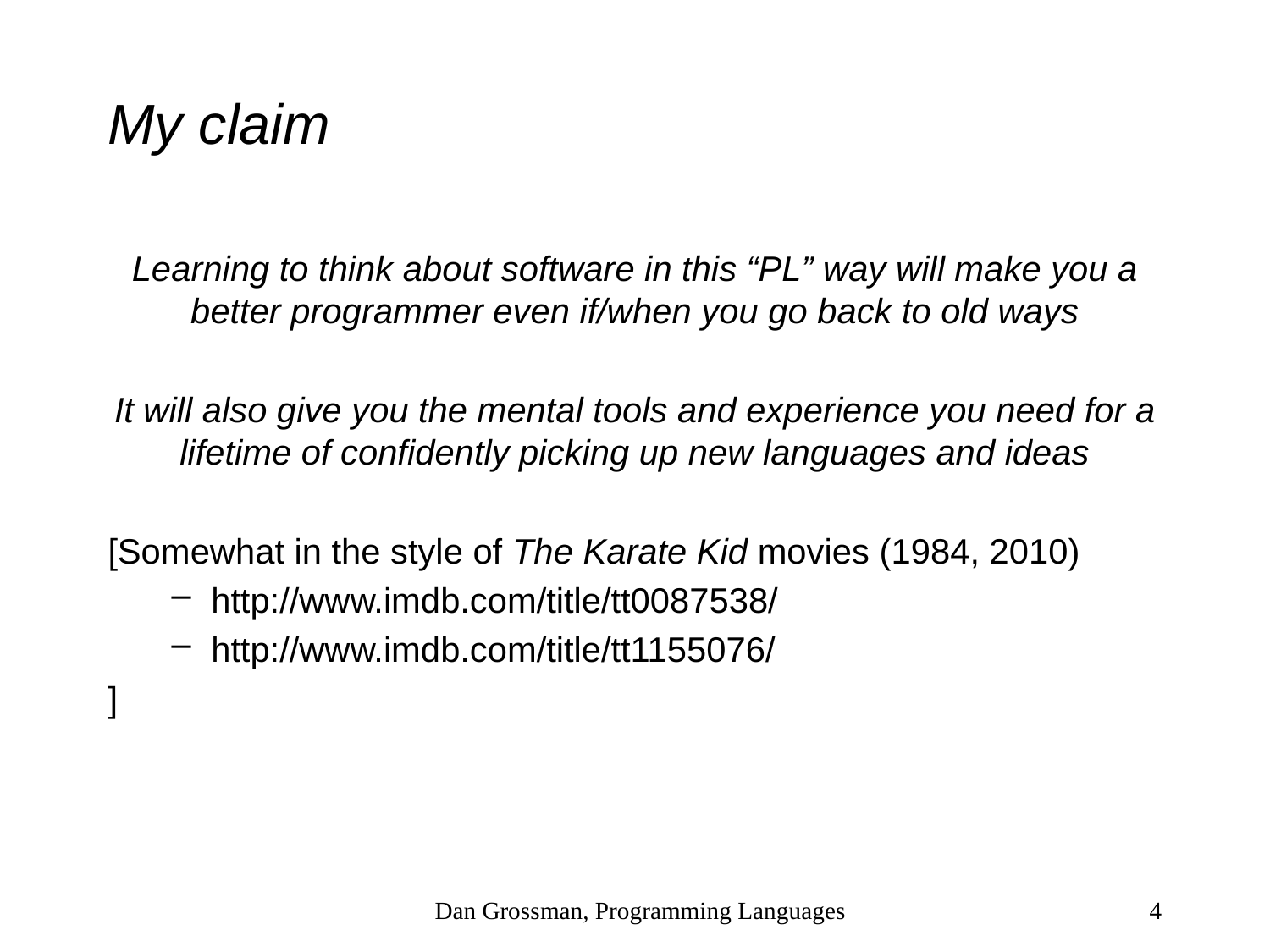

# My claim

Learning to think about software in this “PL” way will make you a better programmer even if/when you go back to old ways

It will also give you the mental tools and experience you need for a lifetime of confidently picking up new languages and ideas

[Somewhat in the style of The Karate Kid movies (1984, 2010)
http://www.imdb.com/title/tt0087538/
http://www.imdb.com/title/tt1155076/
]
Dan Grossman, Programming Languages
4